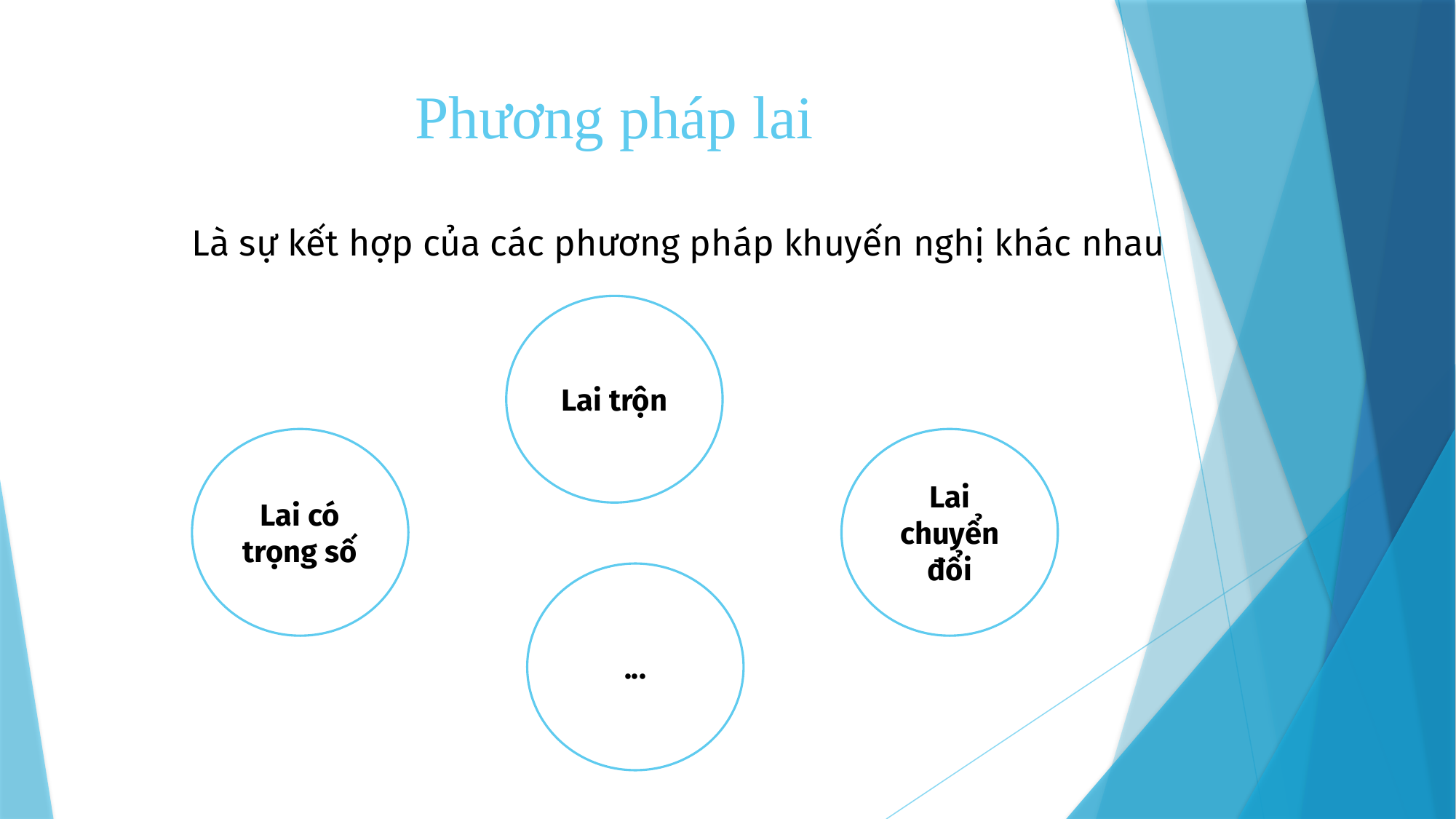

# Phương pháp lai
Là sự kết hợp của các phương pháp khuyến nghị khác nhau
Lai trộn
Lai có trọng số
Lai chuyển đổi
...